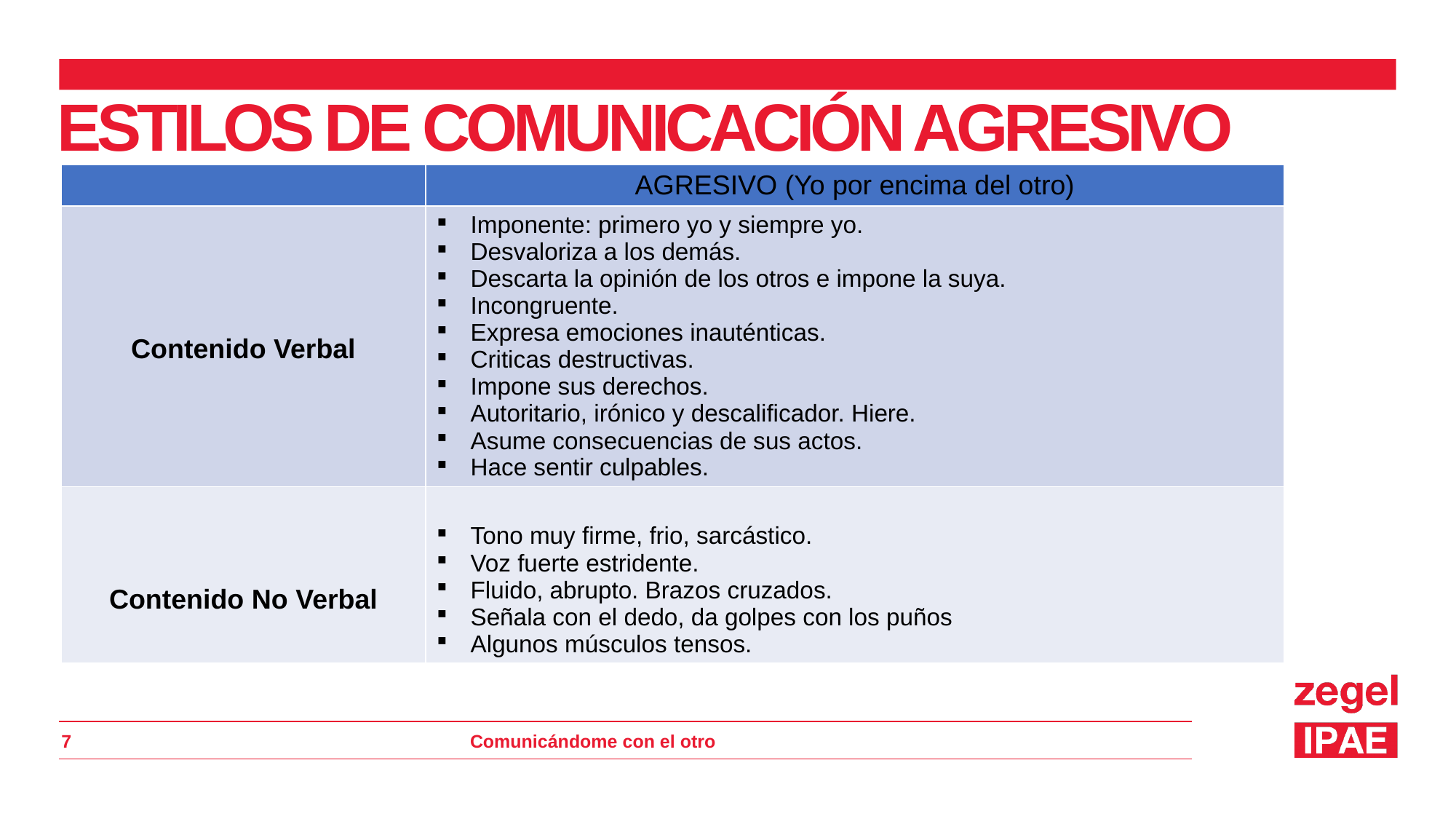

ESTILOS DE COMUNICACIÓN AGRESIVO
|  | AGRESIVO (Yo por encima del otro) |
| --- | --- |
| Contenido Verbal | Imponente: primero yo y siempre yo. Desvaloriza a los demás. Descarta la opinión de los otros e impone la suya. Incongruente. Expresa emociones inauténticas. Criticas destructivas. Impone sus derechos. Autoritario, irónico y descalificador. Hiere. Asume consecuencias de sus actos. Hace sentir culpables. |
| Contenido No Verbal | Tono muy firme, frio, sarcástico. Voz fuerte estridente. Fluido, abrupto. Brazos cruzados. Señala con el dedo, da golpes con los puños Algunos músculos tensos. |
7
Comunicándome con el otro